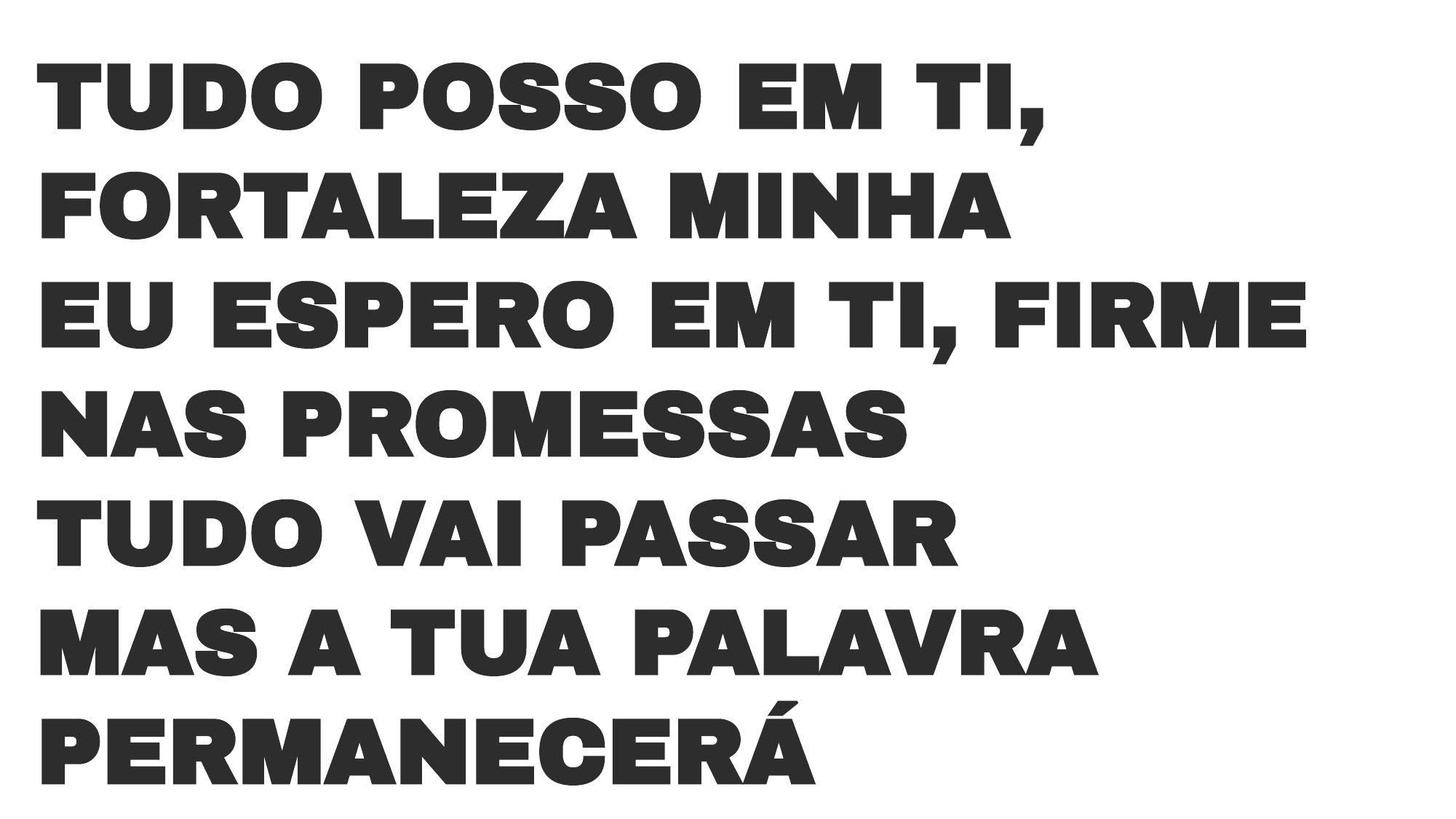

TUDO POSSO EM TI, FORTALEZA MINHA
EU ESPERO EM TI, FIRME NAS PROMESSAS
TUDO VAI PASSAR
MAS A TUA PALAVRA PERMANECERÁ